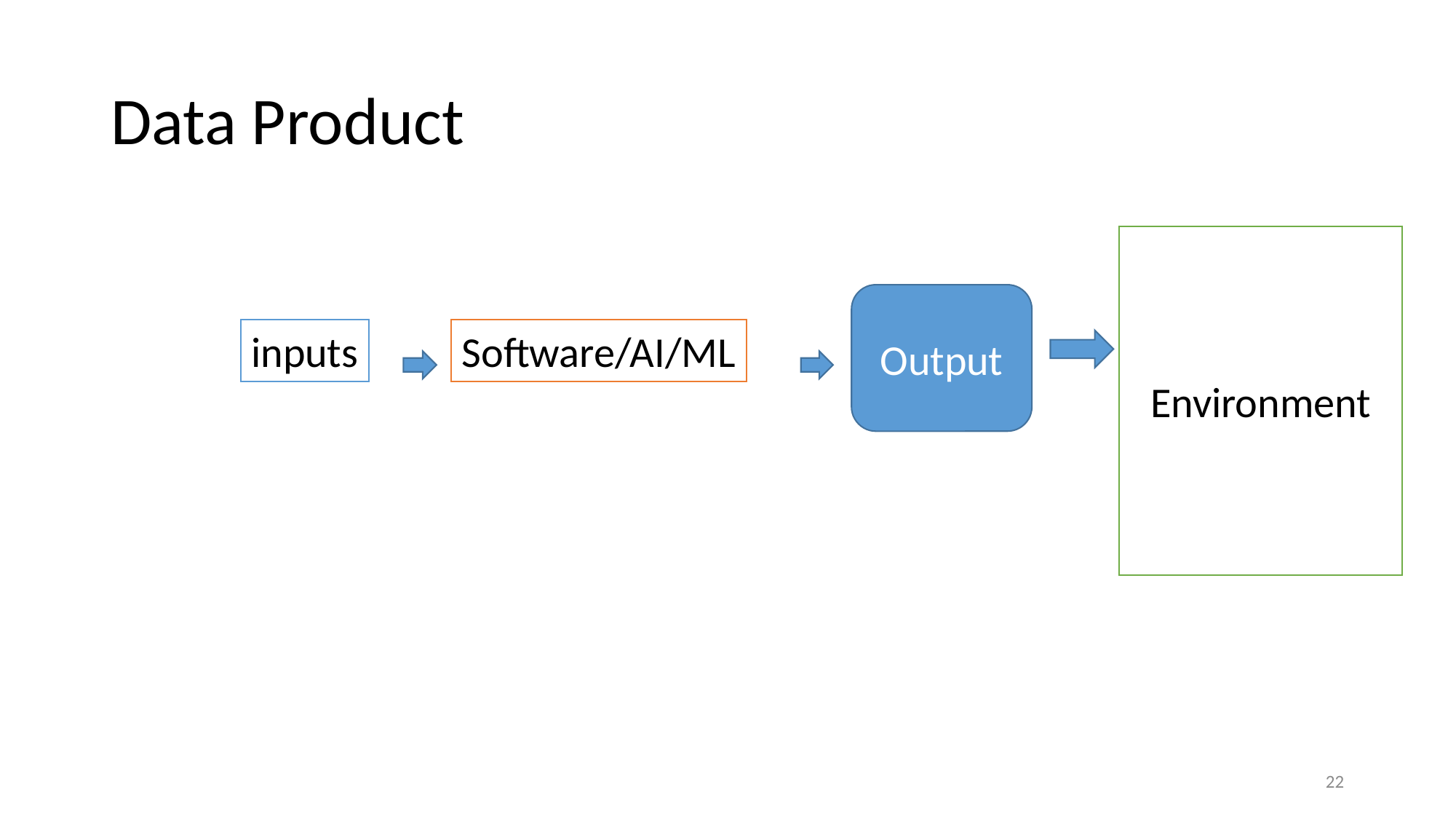

# Data Product
Environment
Output
inputs
Software/AI/ML

22